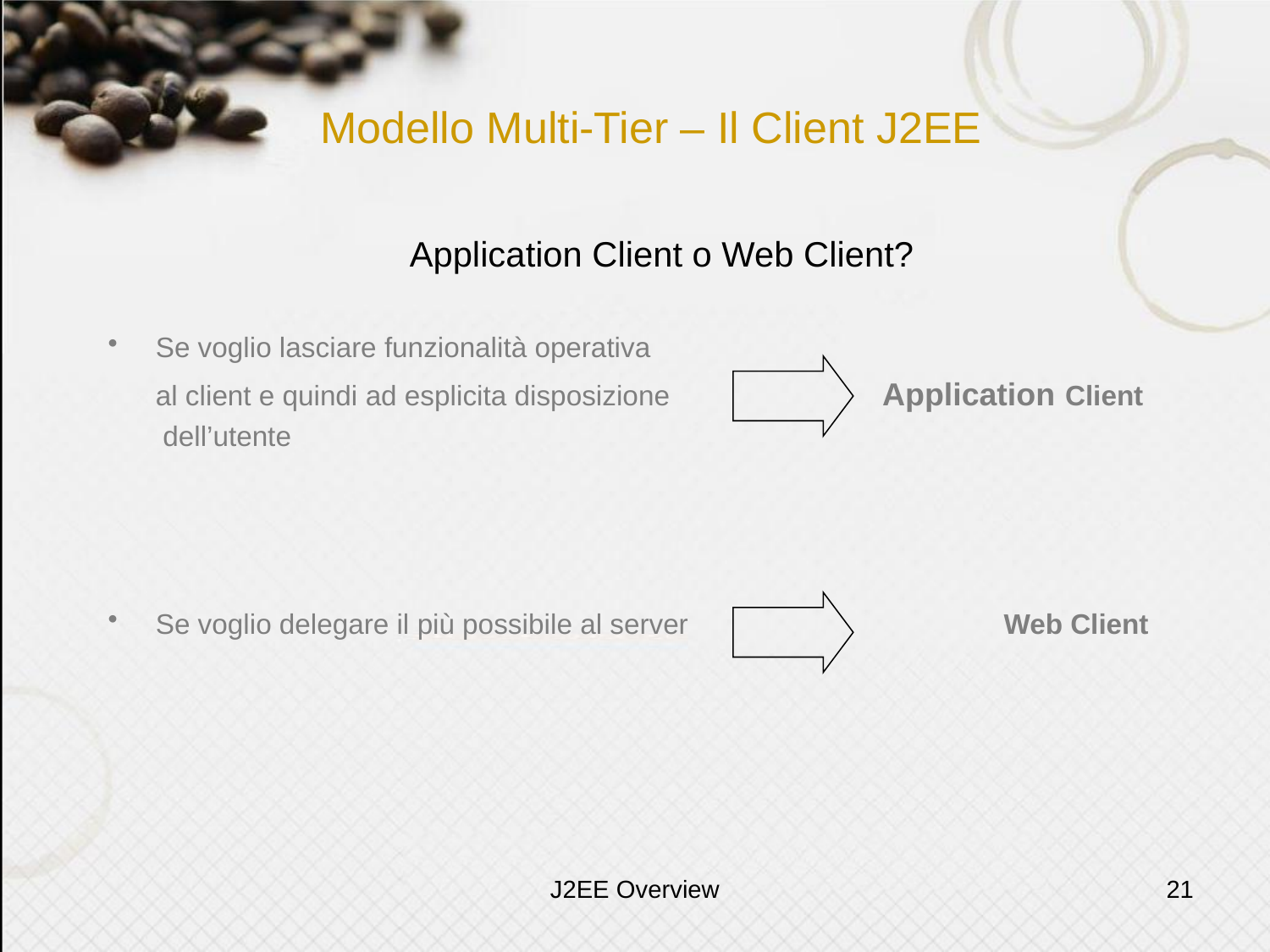

# Modello Multi-Tier – Il Client J2EE
			Application Client o Web Client?

Se voglio lasciare funzionalità operativa
	al client e quindi ad esplicita disposizione                           Application Client
       dell’utente

Se voglio delegare il più possibile al server 		           Web Client

J2EE Overview
21